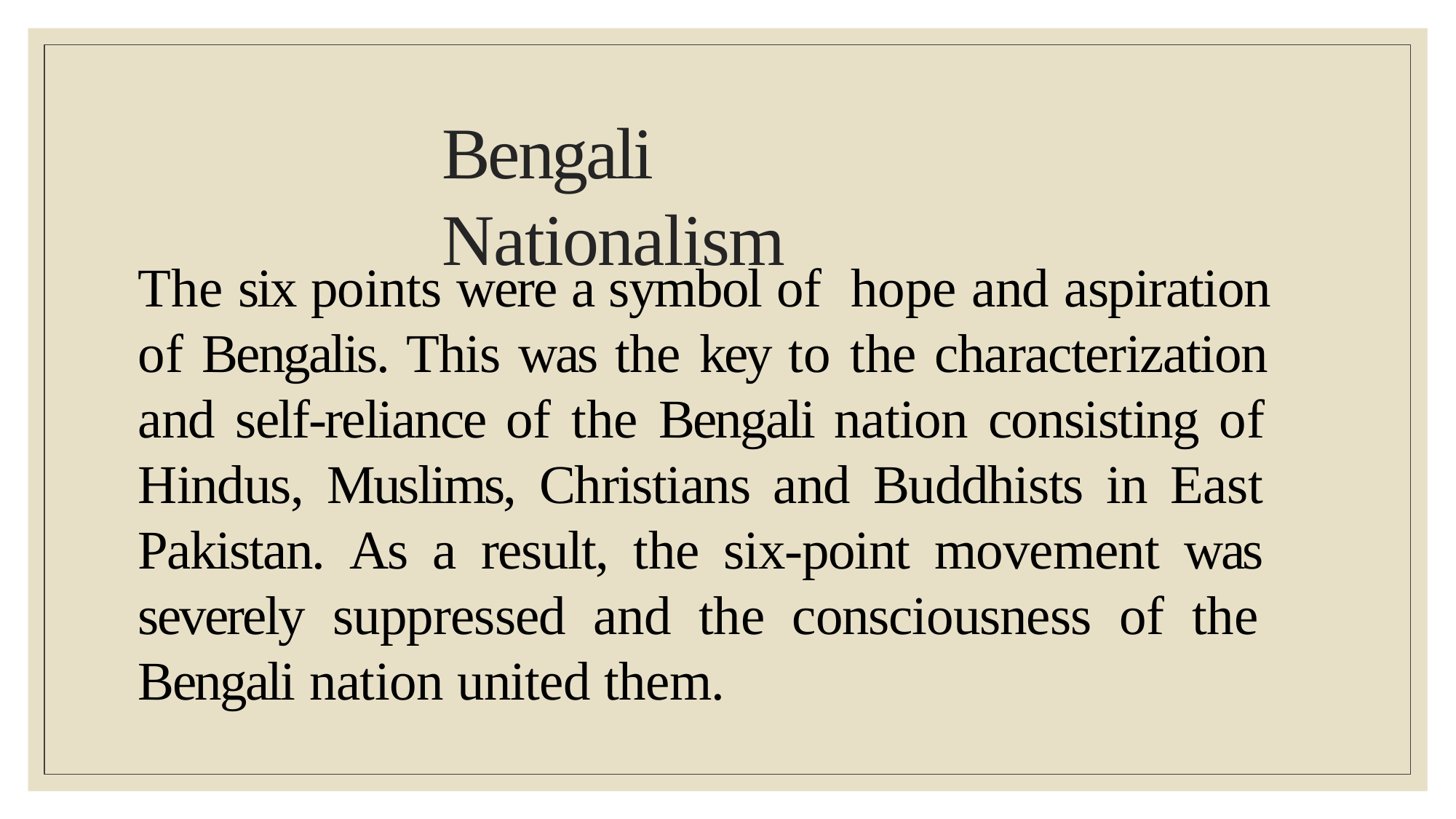

# Bengali Nationalism
The six points were a symbol of hope and aspiration  of Bengalis. This was the key to the characterization  and self-reliance of the Bengali nation consisting of  Hindus, Muslims, Christians and Buddhists in East  Pakistan. As a result, the six-point movement was  severely suppressed and the consciousness of the  Bengali nation united them.